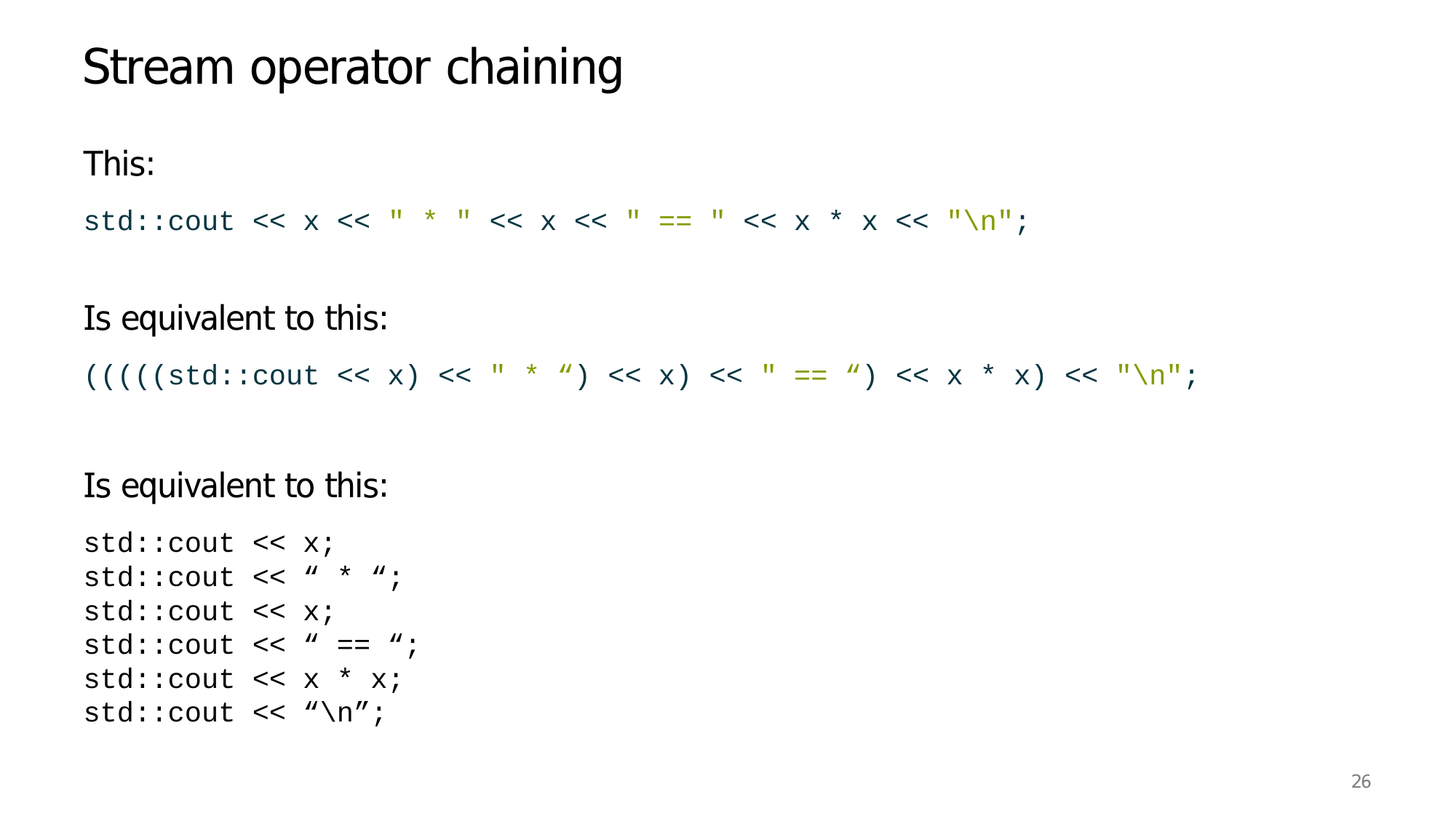

# Stream operator chaining
This:
std::cout << x << " * " << x << " == " << x * x << "\n";
Is equivalent to this:
(((((std::cout << x) << " * “) << x) << " == “) << x * x) << "\n";

Is equivalent to this:
std::cout << x;
std::cout << “ * “;
std::cout << x;
std::cout << “ == “;
std::cout << x * x;
std::cout << “\n”;
26